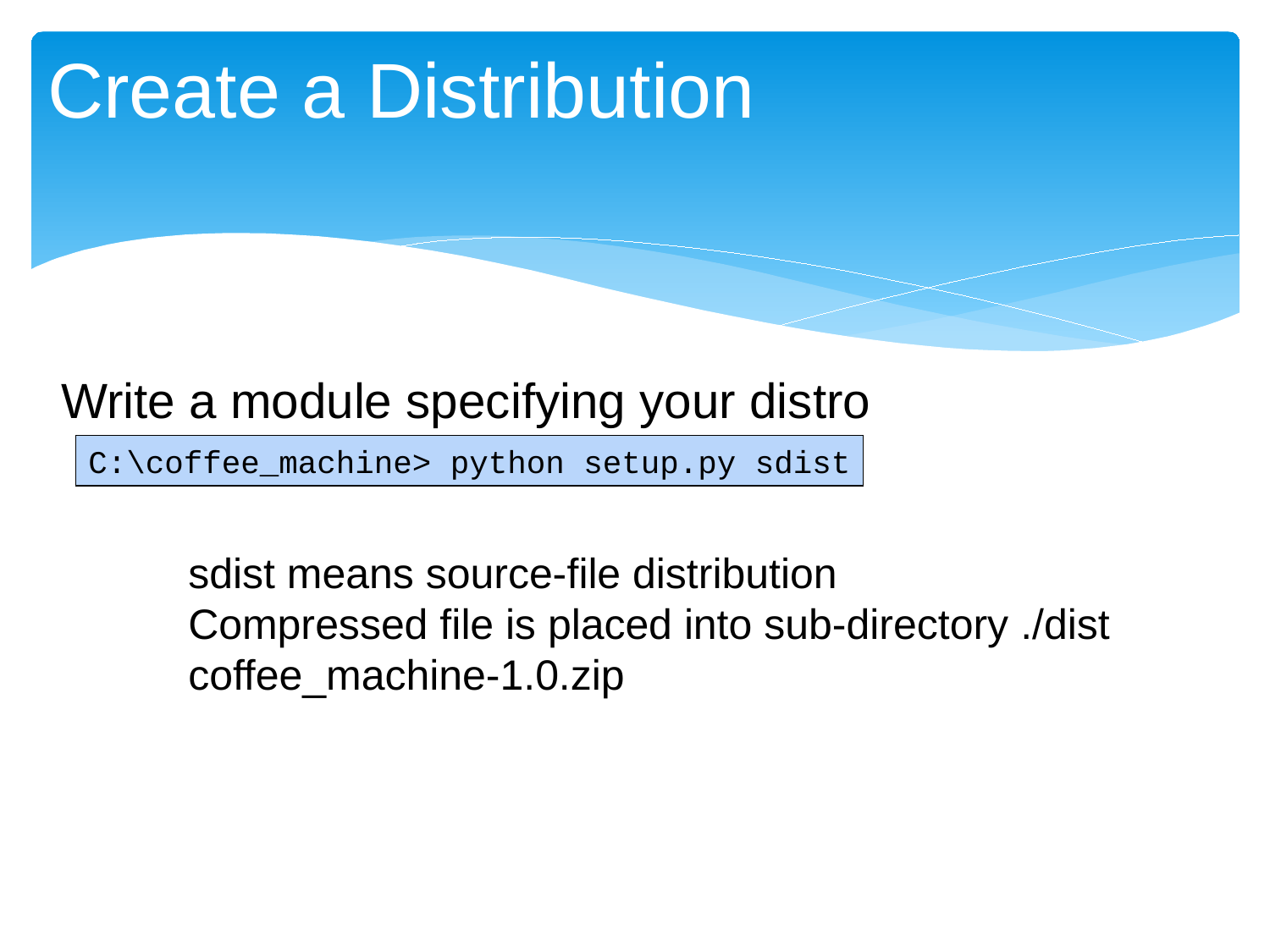

# Create a Distribution
Write a module specifying your distro

	sdist means source-file distribution
	Compressed file is placed into sub-directory ./dist
	coffee_machine-1.0.zip

C:\coffee_machine> python setup.py sdist